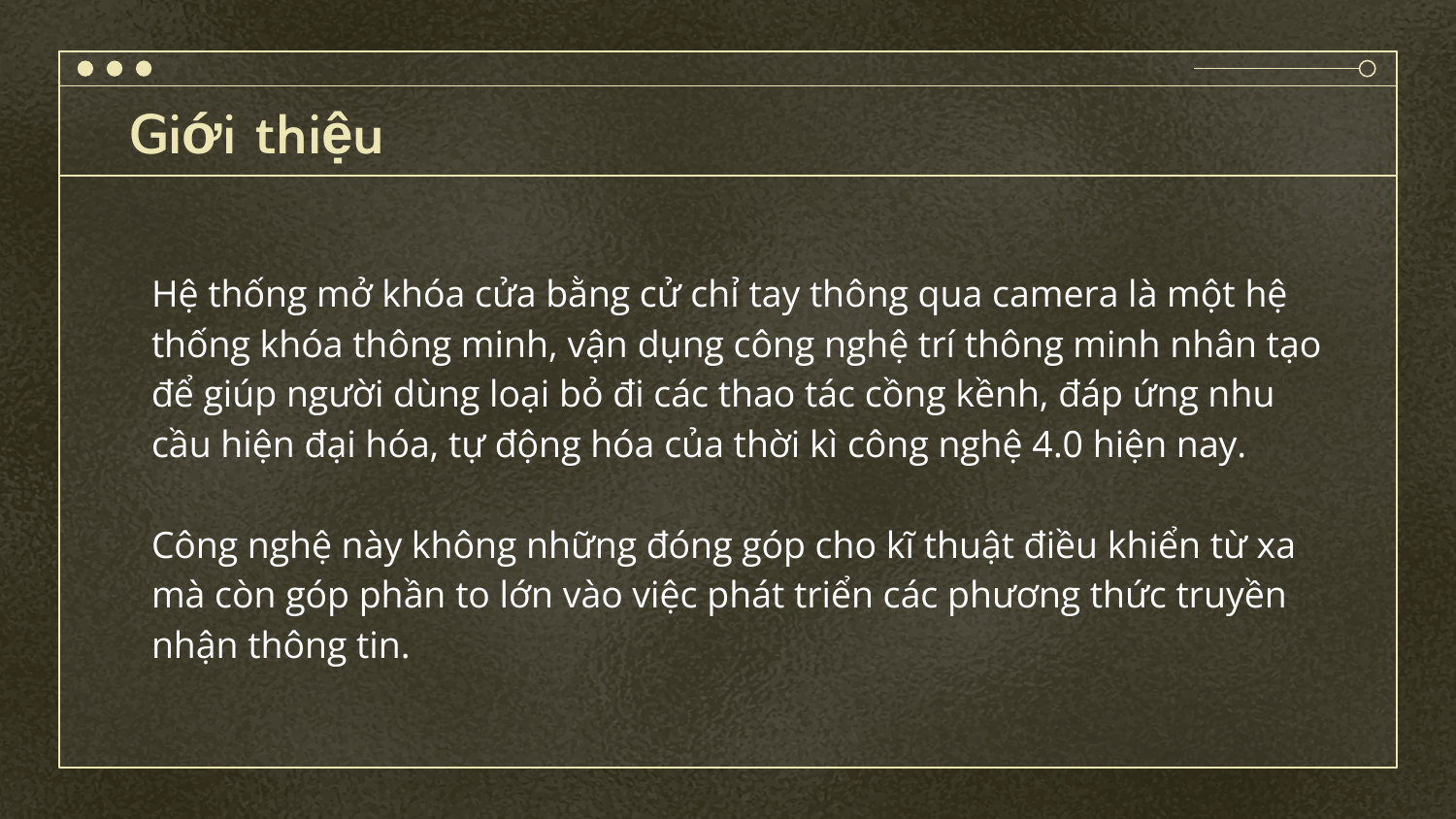

# Giới thiệu
Hệ thống mở khóa cửa bằng cử chỉ tay thông qua camera là một hệ thống khóa thông minh, vận dụng công nghệ trí thông minh nhân tạo để giúp người dùng loại bỏ đi các thao tác cồng kềnh, đáp ứng nhu cầu hiện đại hóa, tự động hóa của thời kì công nghệ 4.0 hiện nay.

Công nghệ này không những đóng góp cho kĩ thuật điều khiển từ xa mà còn góp phần to lớn vào việc phát triển các phương thức truyền nhận thông tin.